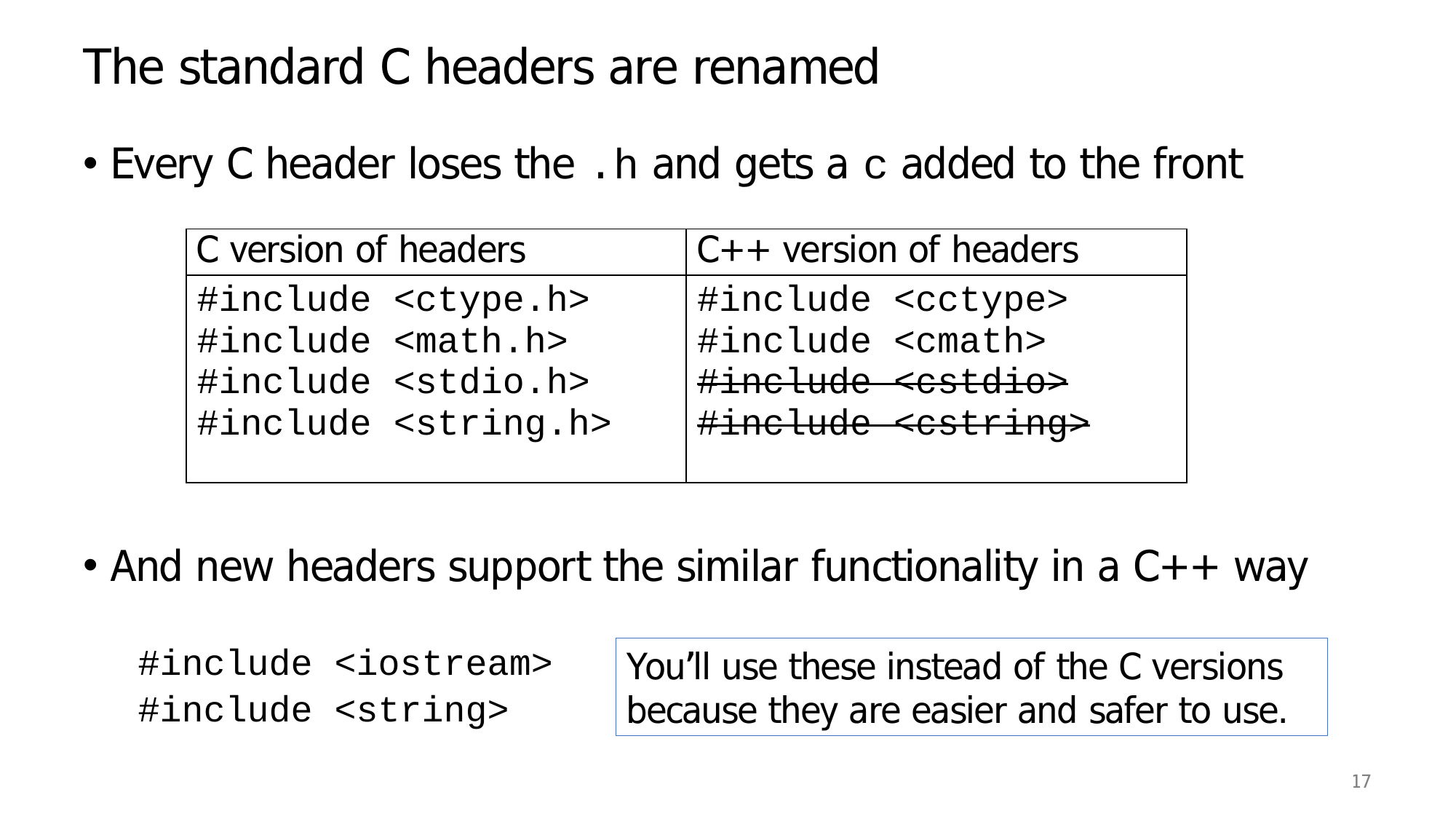

# The standard C headers are renamed
Every C header loses the .h and gets a c added to the front

And new headers support the similar functionality in a C++ way
#include <iostream>
#include <string>

| C version of headers | C++ version of headers |
| --- | --- |
| #include <ctype.h> #include <math.h> #include <stdio.h> #include <string.h> | #include <cctype> #include <cmath> #include <cstdio> #include <cstring> |
You’ll use these instead of the C versions because they are easier and safer to use.
17